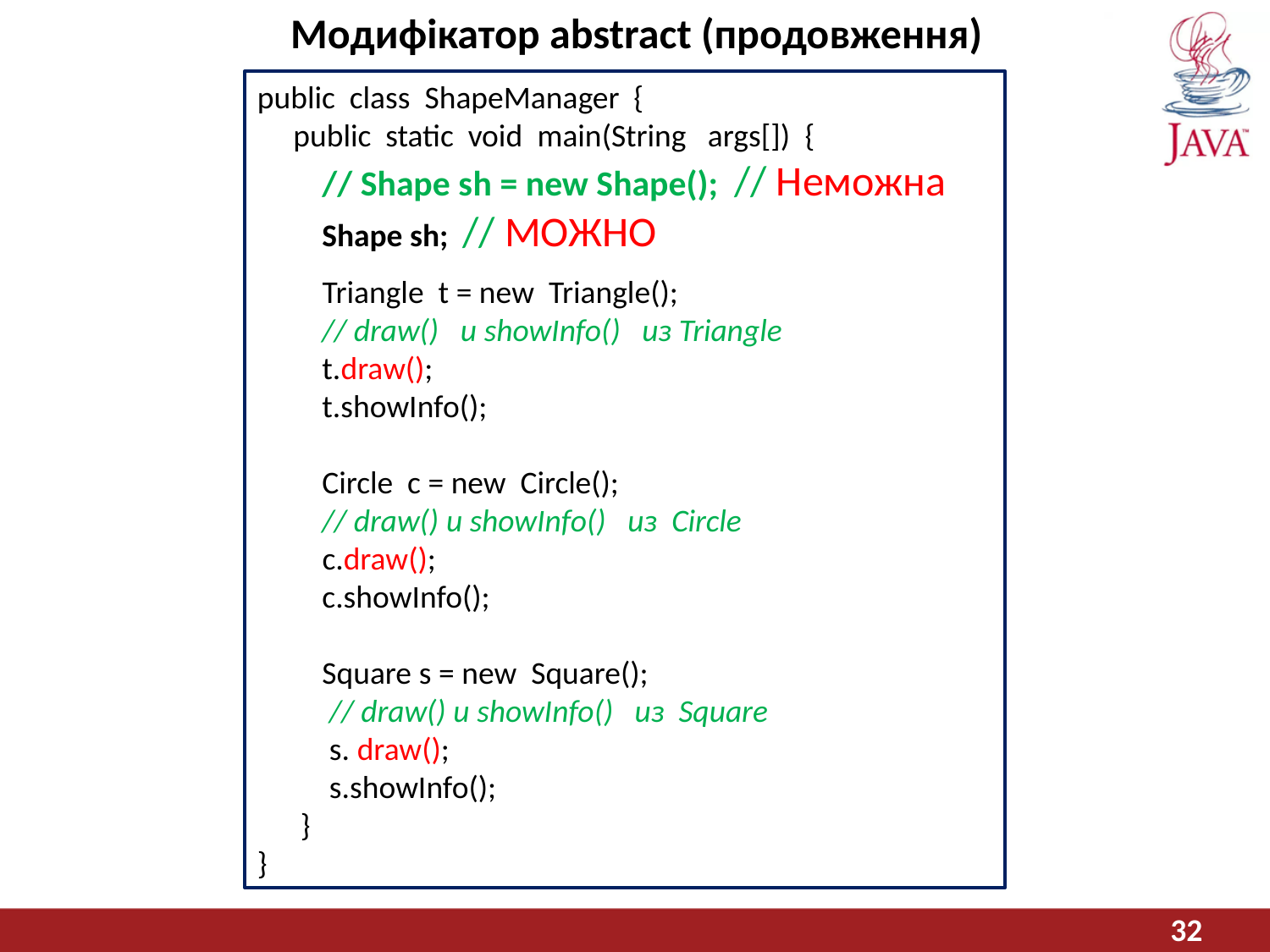

# Модифікатор abstract (продовження)
public  class  ShapeManager  {
     public  static  void  main(String   args[])  {
         // Shape sh = new Shape();  // Неможна
         Shape sh;  // МОЖНО

         Triangle  t = new  Triangle();
         // draw()   и showInfo()   из Triangle
         t.draw();
         t.showInfo();

         Circle  с = new  Circle();
         // draw() и showInfo()   из  Circle
         с.draw();
         с.showInfo();

         Square s = new  Square();
          // draw() и showInfo()   из  Square
          s. draw();
          s.showInfo();
      }
}